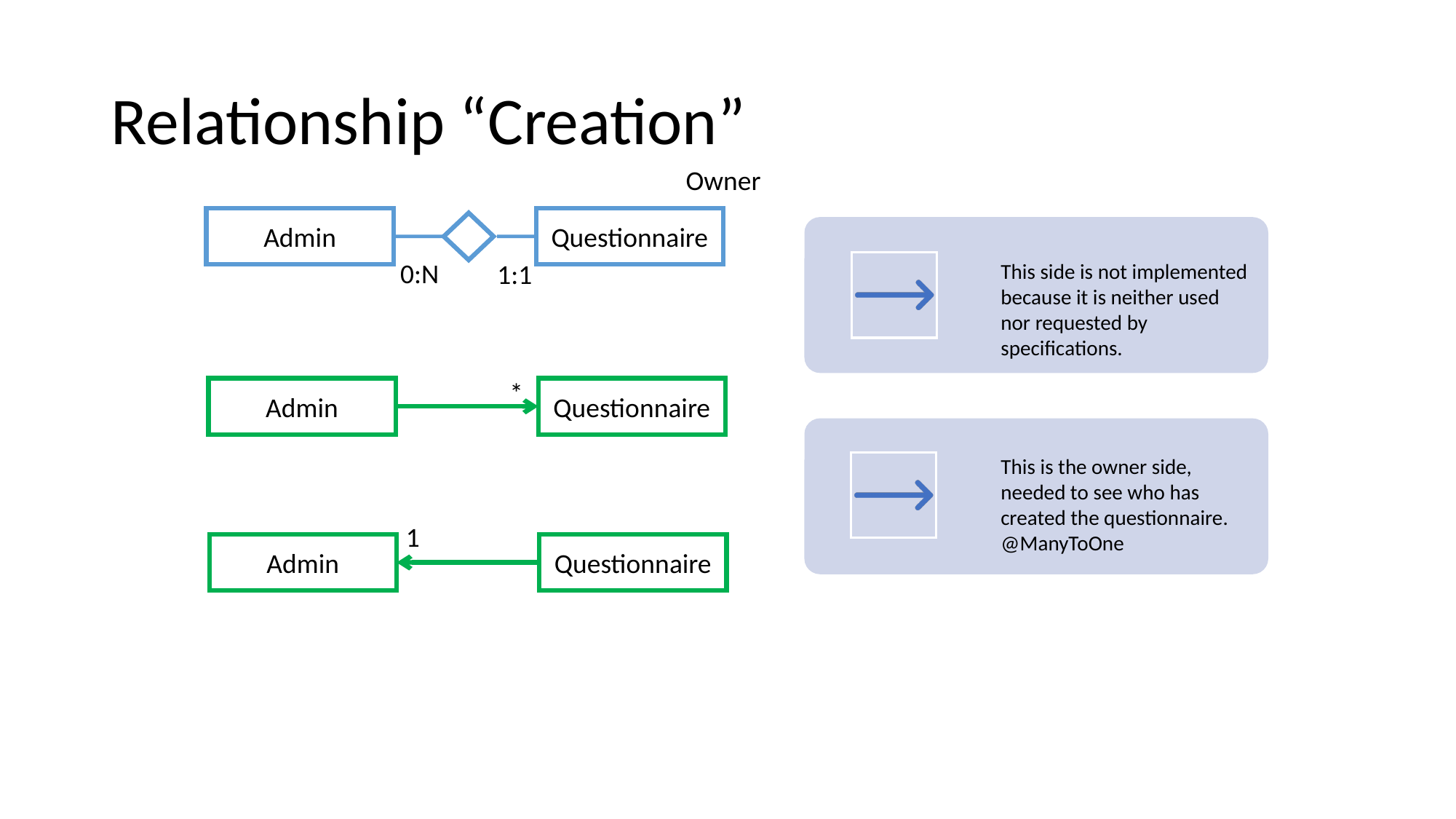

# Relationship “Creation”
This side is not implemented because it is neither used nor requested by specifications.
This is the owner side, needed to see who has created the questionnaire. @ManyToOne
Owner
Admin
Questionnaire

0:N
1:1
*
Admin
Questionnaire
1
Admin
Questionnaire